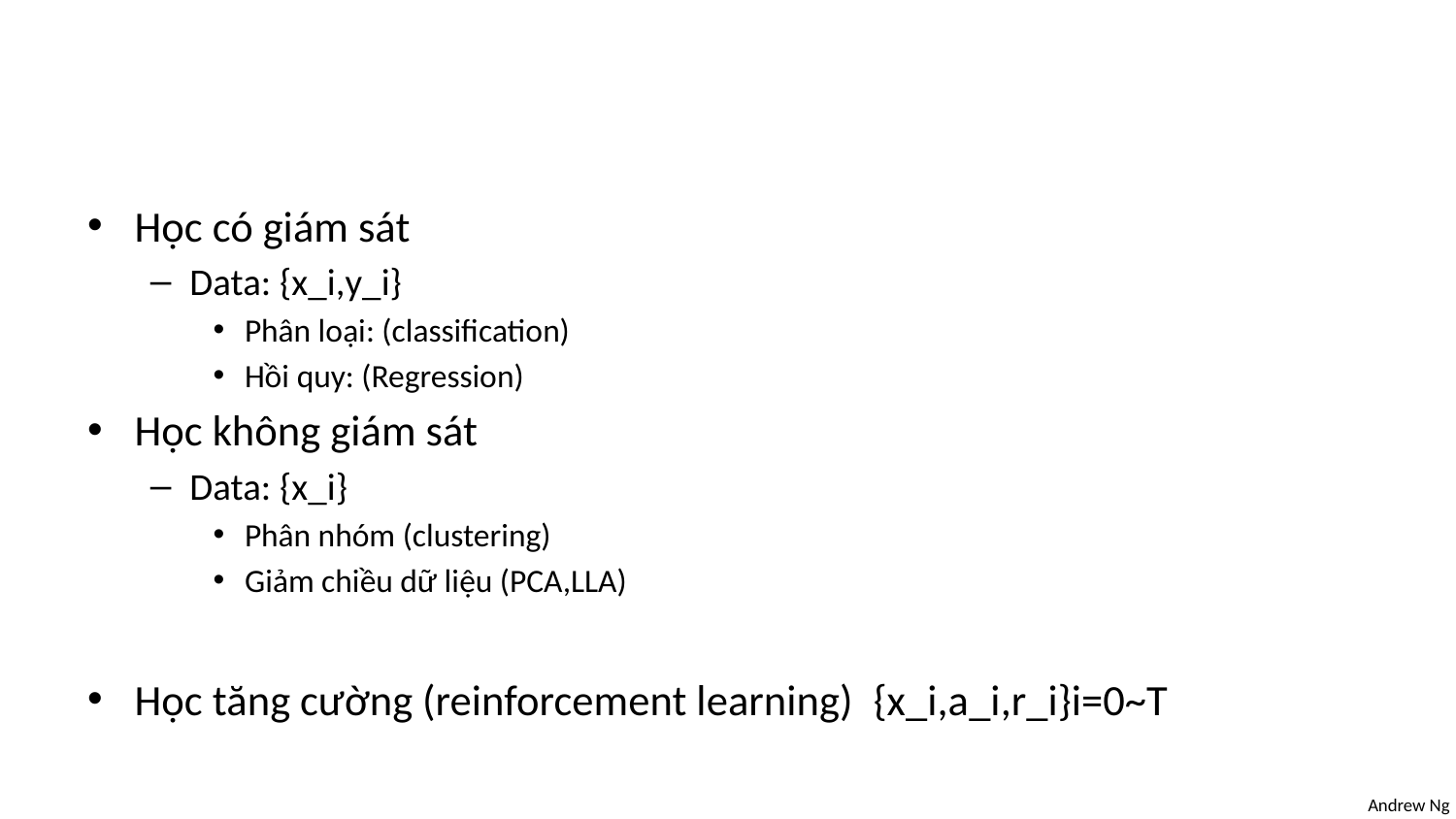

Học có giám sát
Data: {x_i,y_i}
Phân loại: (classification)
Hồi quy: (Regression)
Học không giám sát
Data: {x_i}
Phân nhóm (clustering)
Giảm chiều dữ liệu (PCA,LLA)

Học tăng cường (reinforcement learning)  {x_i,a_i,r_i}i=0~T